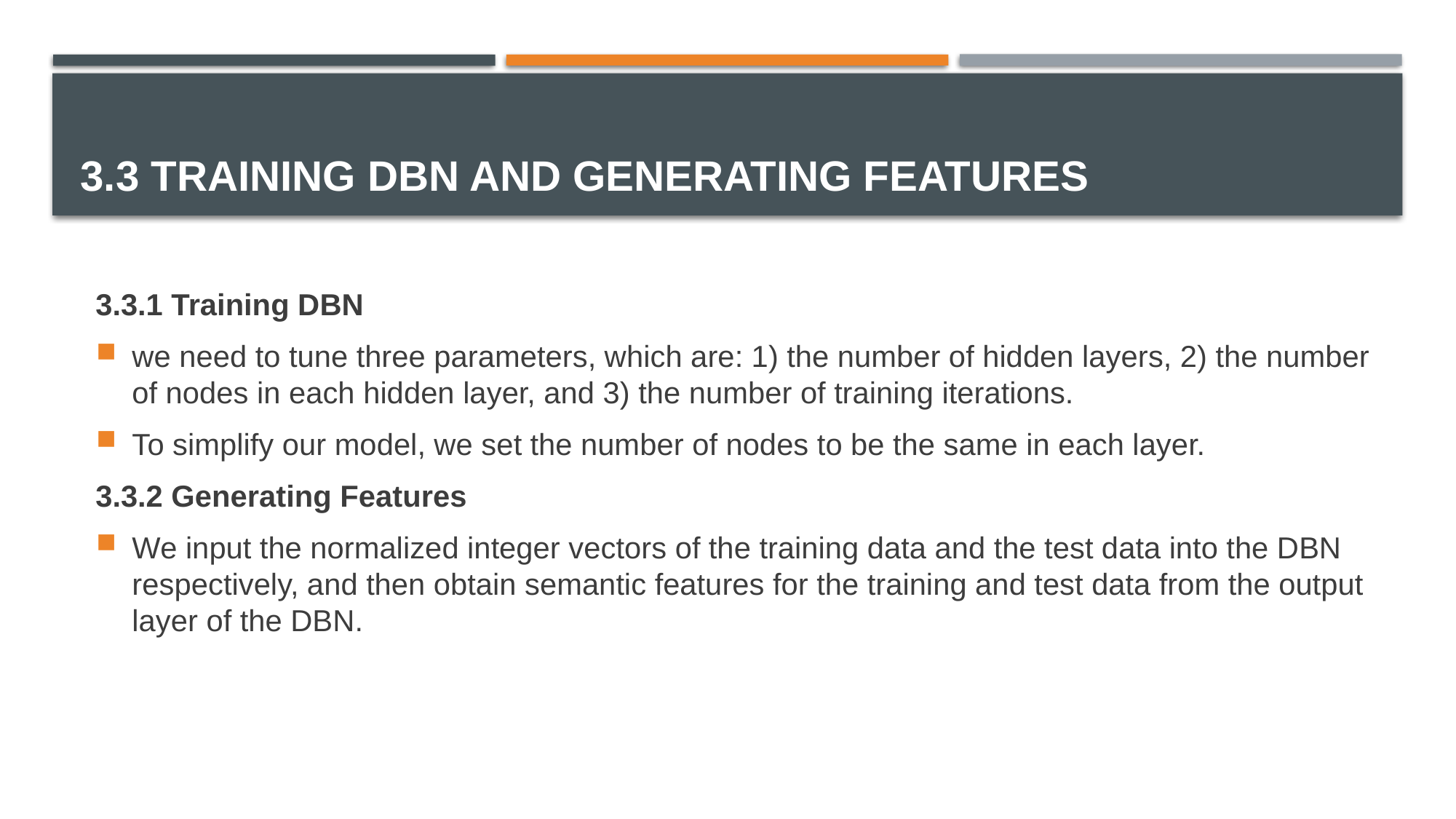

# 3.3 Training DBN and Generating Features
3.3.1 Training DBN
we need to tune three parameters, which are: 1) the number of hidden layers, 2) the number of nodes in each hidden layer, and 3) the number of training iterations.
To simplify our model, we set the number of nodes to be the same in each layer.
3.3.2 Generating Features
We input the normalized integer vectors of the training data and the test data into the DBN respectively, and then obtain semantic features for the training and test data from the output layer of the DBN.